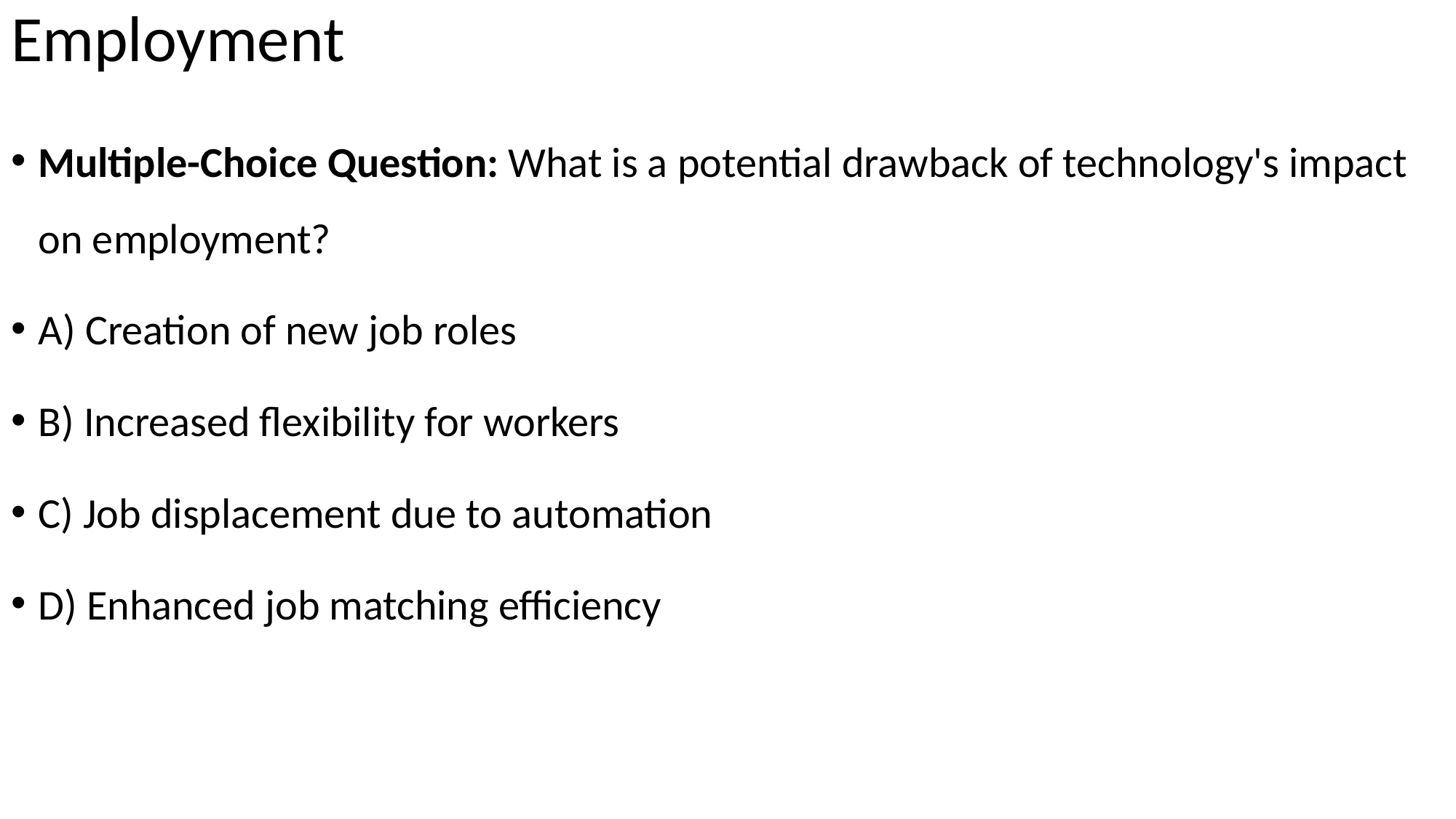

# Employment
Multiple-Choice Question: What is a potential drawback of technology's impact on employment?
A) Creation of new job roles
B) Increased flexibility for workers
C) Job displacement due to automation
D) Enhanced job matching efficiency